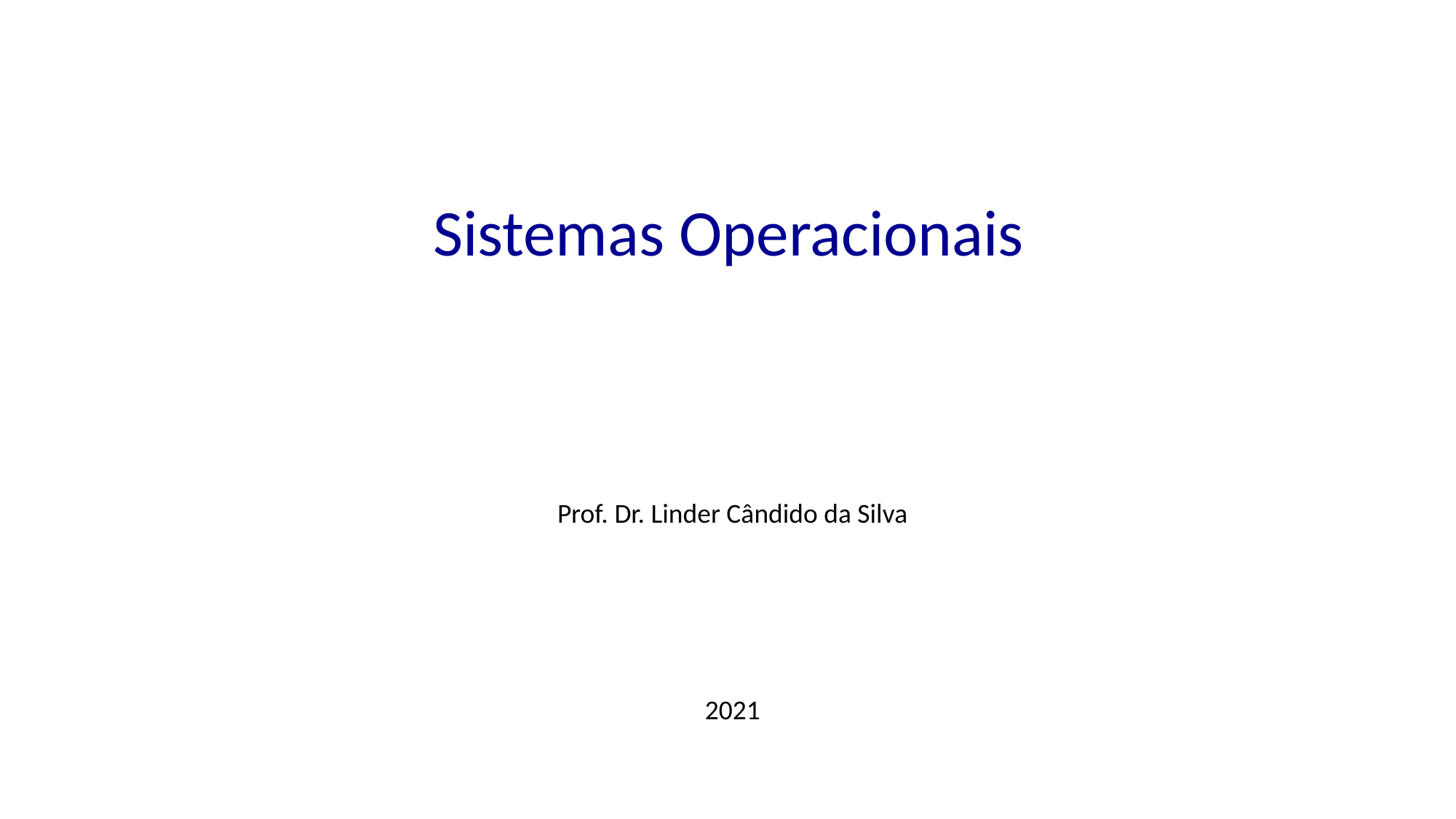

# Sistemas Operacionais

Prof. Dr. Linder Cândido da Silva

2021